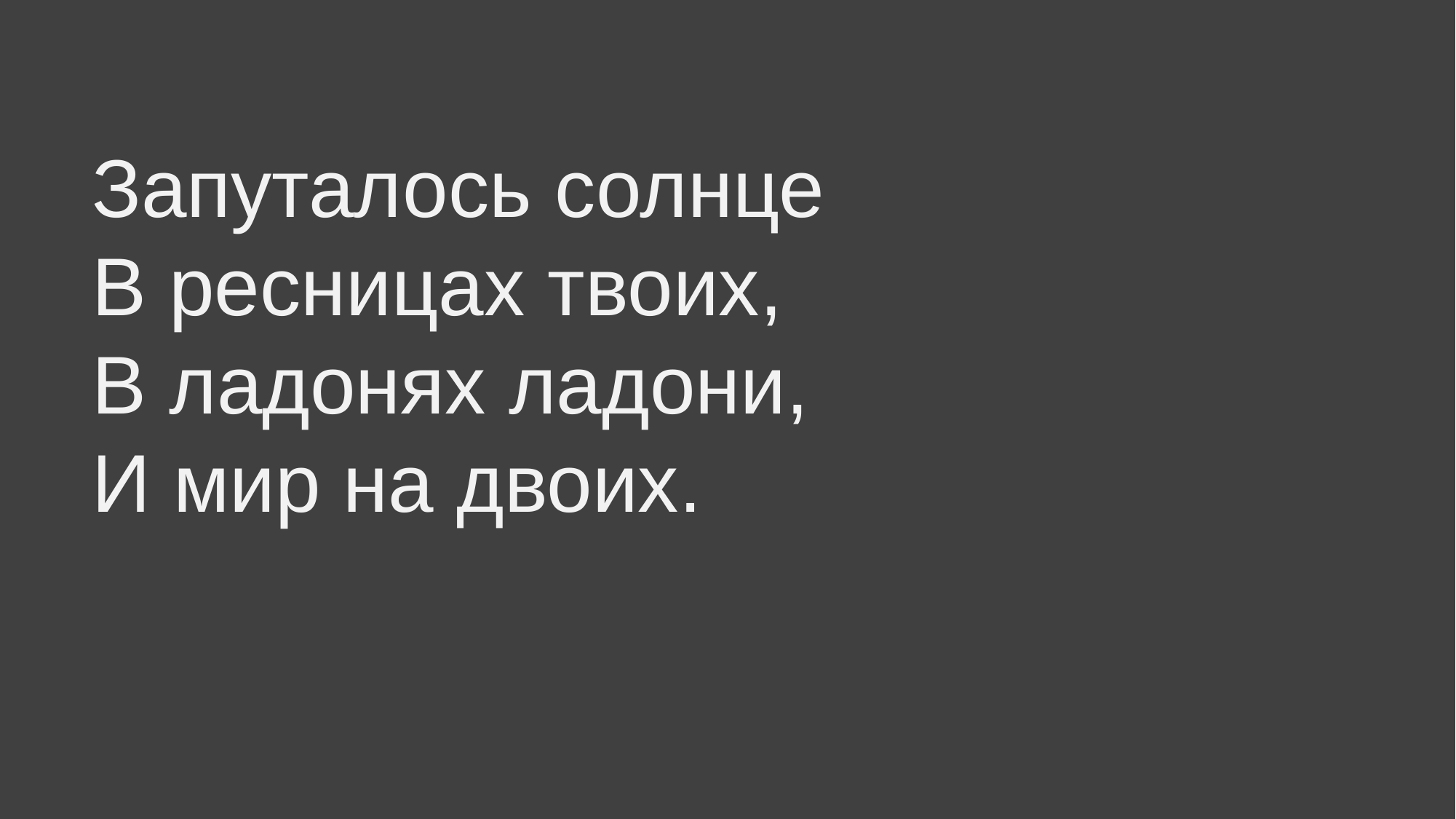

Запуталось солнце
В ресницах твоих,
В ладонях ладони,
И мир на двоих.